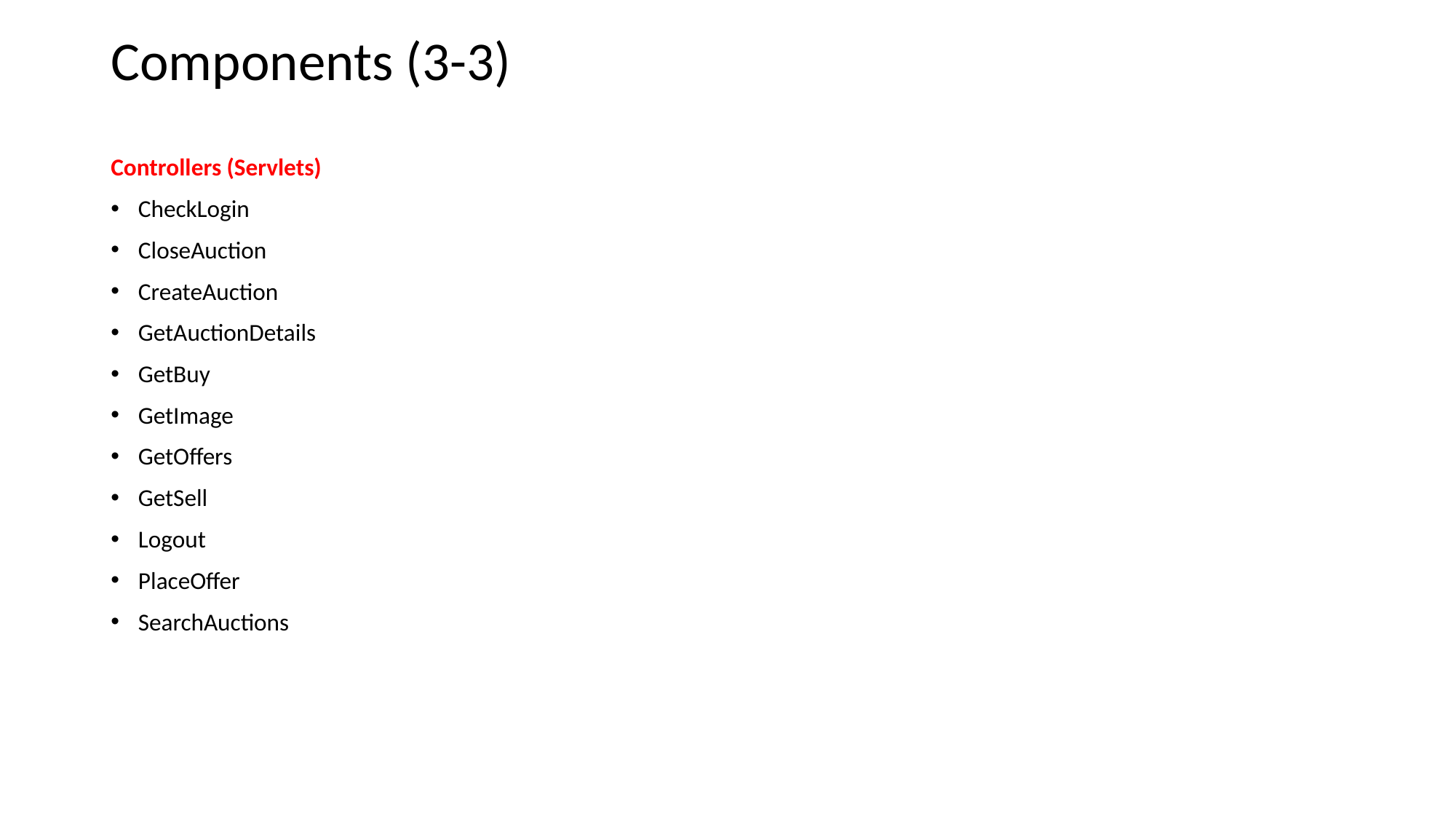

# Components (3-3)
Controllers (Servlets)
CheckLogin
CloseAuction
CreateAuction
GetAuctionDetails
GetBuy
GetImage
GetOffers
GetSell
Logout
PlaceOffer
SearchAuctions